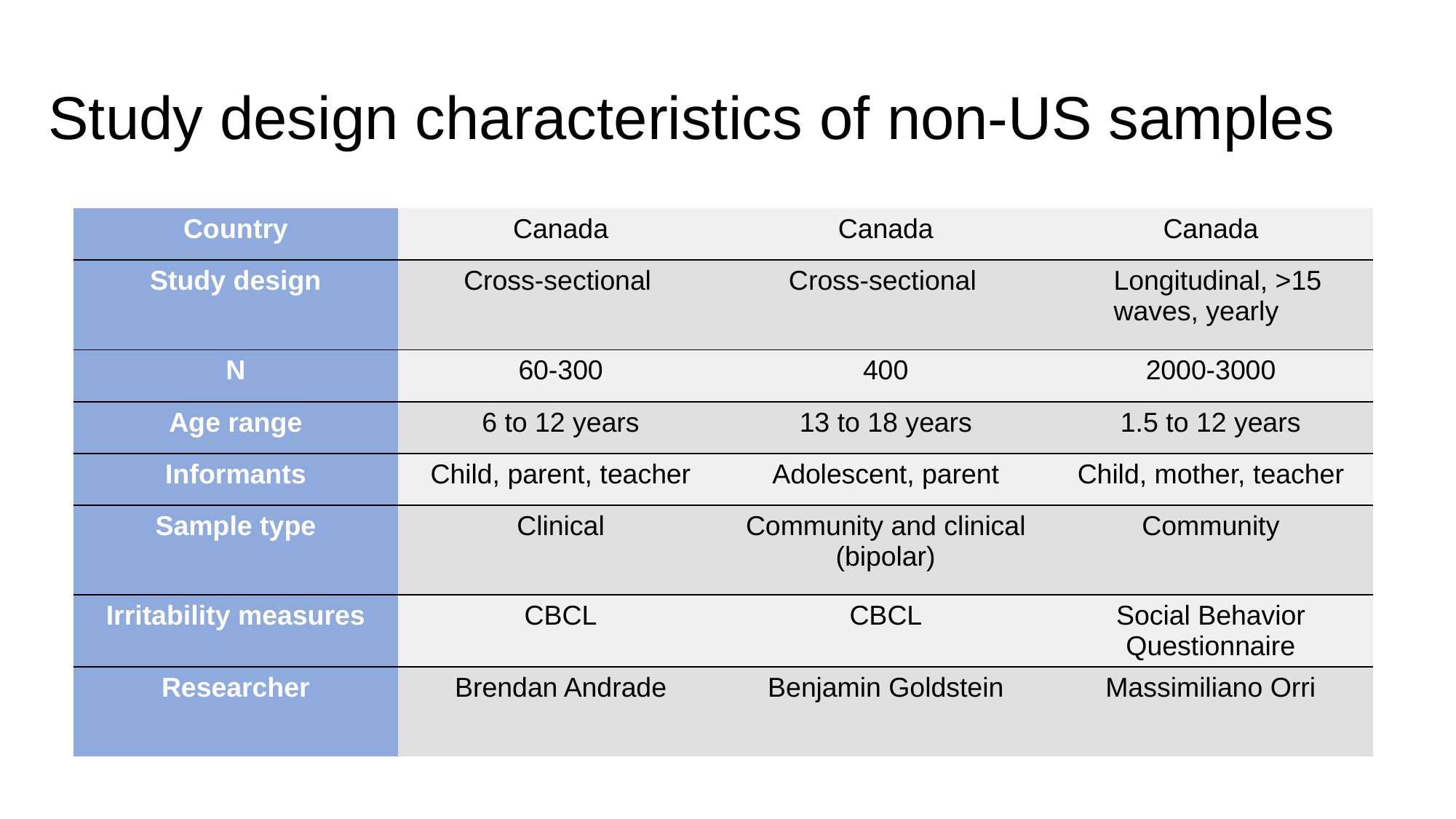

# Study design characteristics of non-US samples
| Country | Canada | Canada | Canada |
| --- | --- | --- | --- |
| Study design | Cross-sectional | Cross-sectional | Longitudinal, >15 waves, yearly |
| N | 60-300 | 400 | 2000-3000 |
| Age range | 6 to 12 years | 13 to 18 years | 1.5 to 12 years |
| Informants | Child, parent, teacher | Adolescent, parent | Child, mother, teacher |
| Sample type | Clinical | Community and clinical (bipolar) | Community |
| Irritability measures | CBCL | CBCL | Social Behavior Questionnaire |
| Researcher | Brendan Andrade | Benjamin Goldstein | Massimiliano Orri |